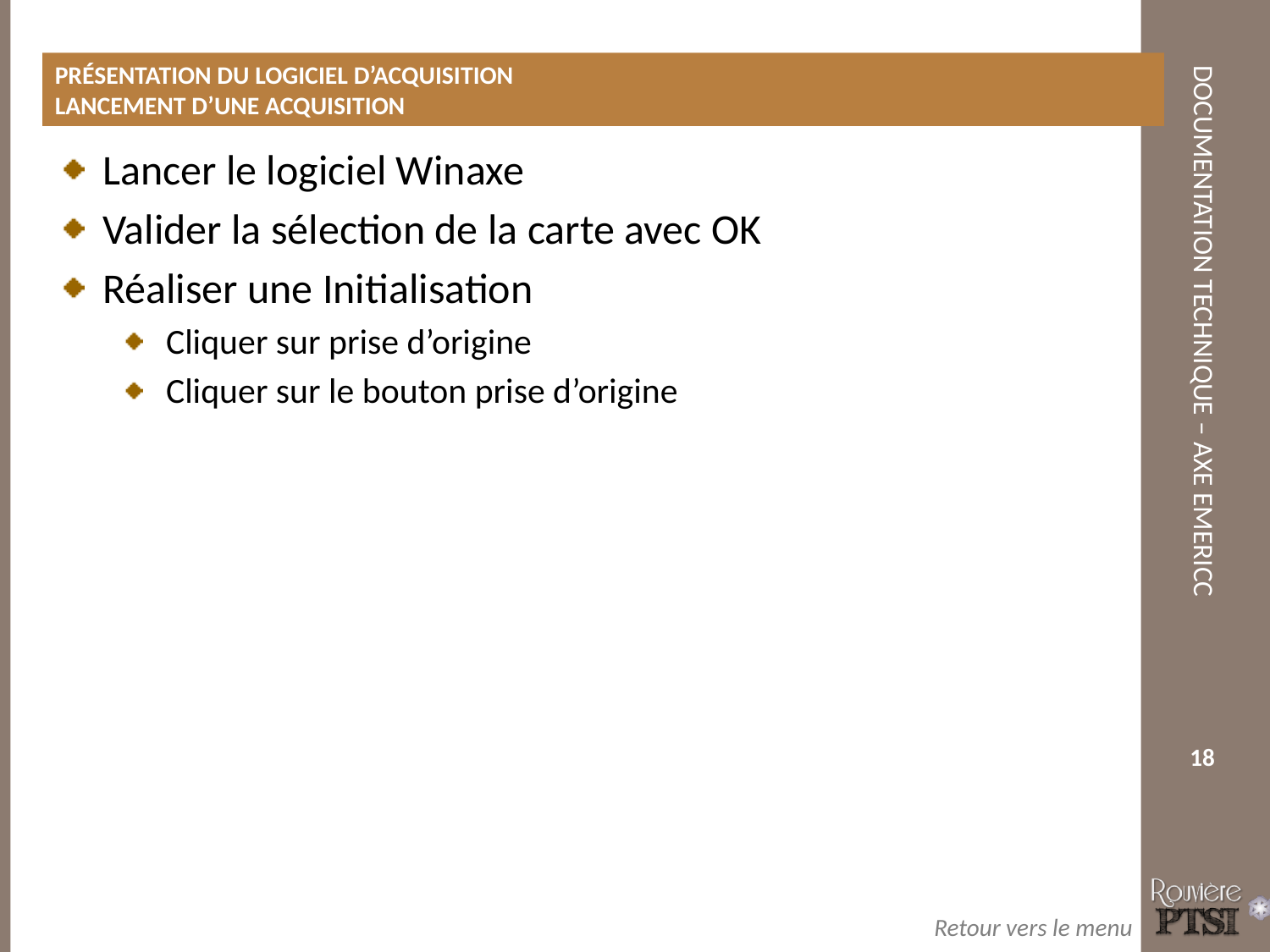

Présentation du logiciel d’acquisition
Lancement d’une acquisition
Lancer le logiciel Winaxe
Valider la sélection de la carte avec OK
Réaliser une Initialisation
Cliquer sur prise d’origine
Cliquer sur le bouton prise d’origine
18
Retour vers le menu